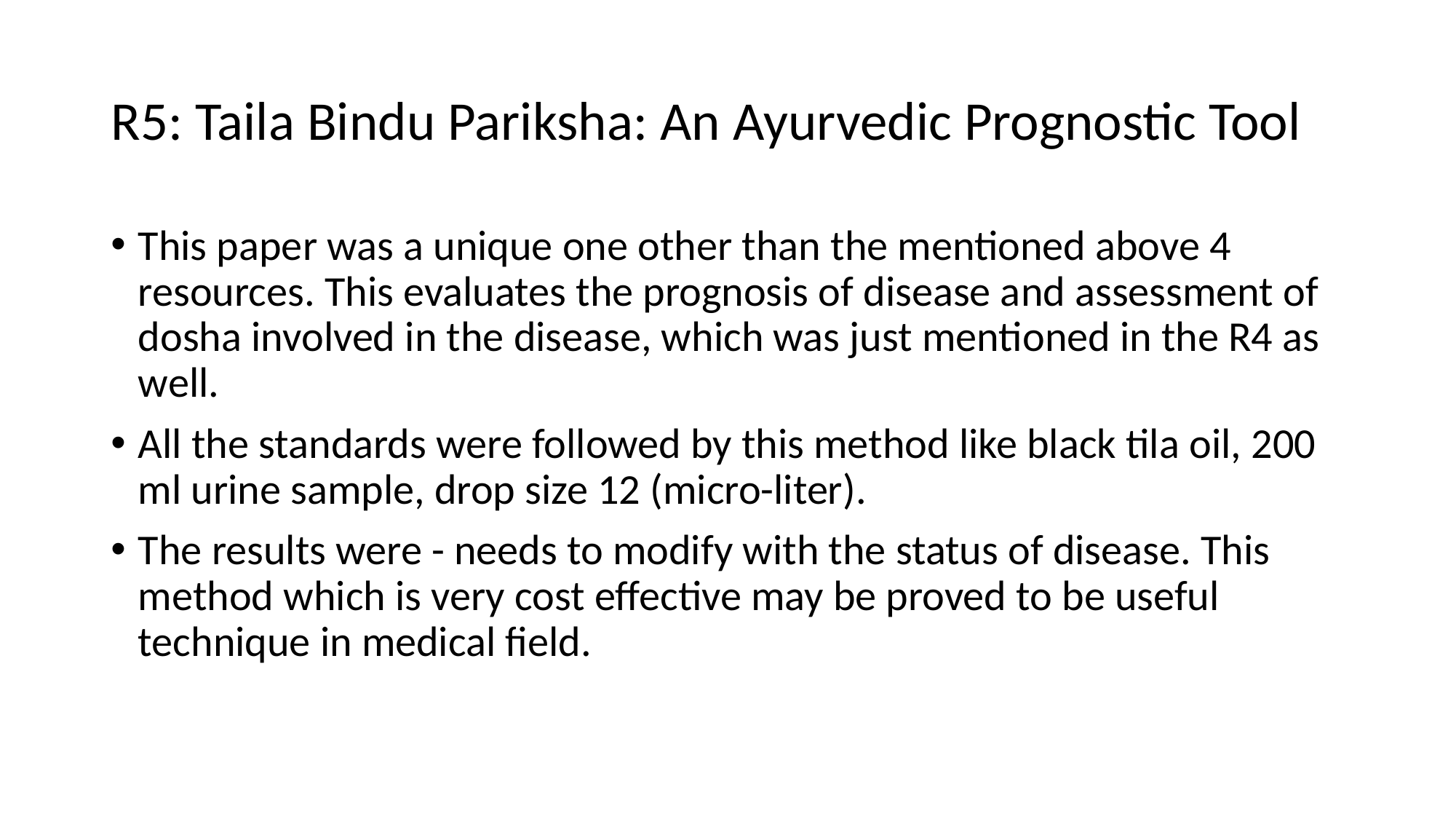

# R5: Taila Bindu Pariksha: An Ayurvedic Prognostic Tool
This paper was a unique one other than the mentioned above 4 resources. This evaluates the prognosis of disease and assessment of dosha involved in the disease, which was just mentioned in the R4 as well.
All the standards were followed by this method like black tila oil, 200 ml urine sample, drop size 12 (micro-liter).
The results were - needs to modify with the status of disease. This method which is very cost effective may be proved to be useful technique in medical field.